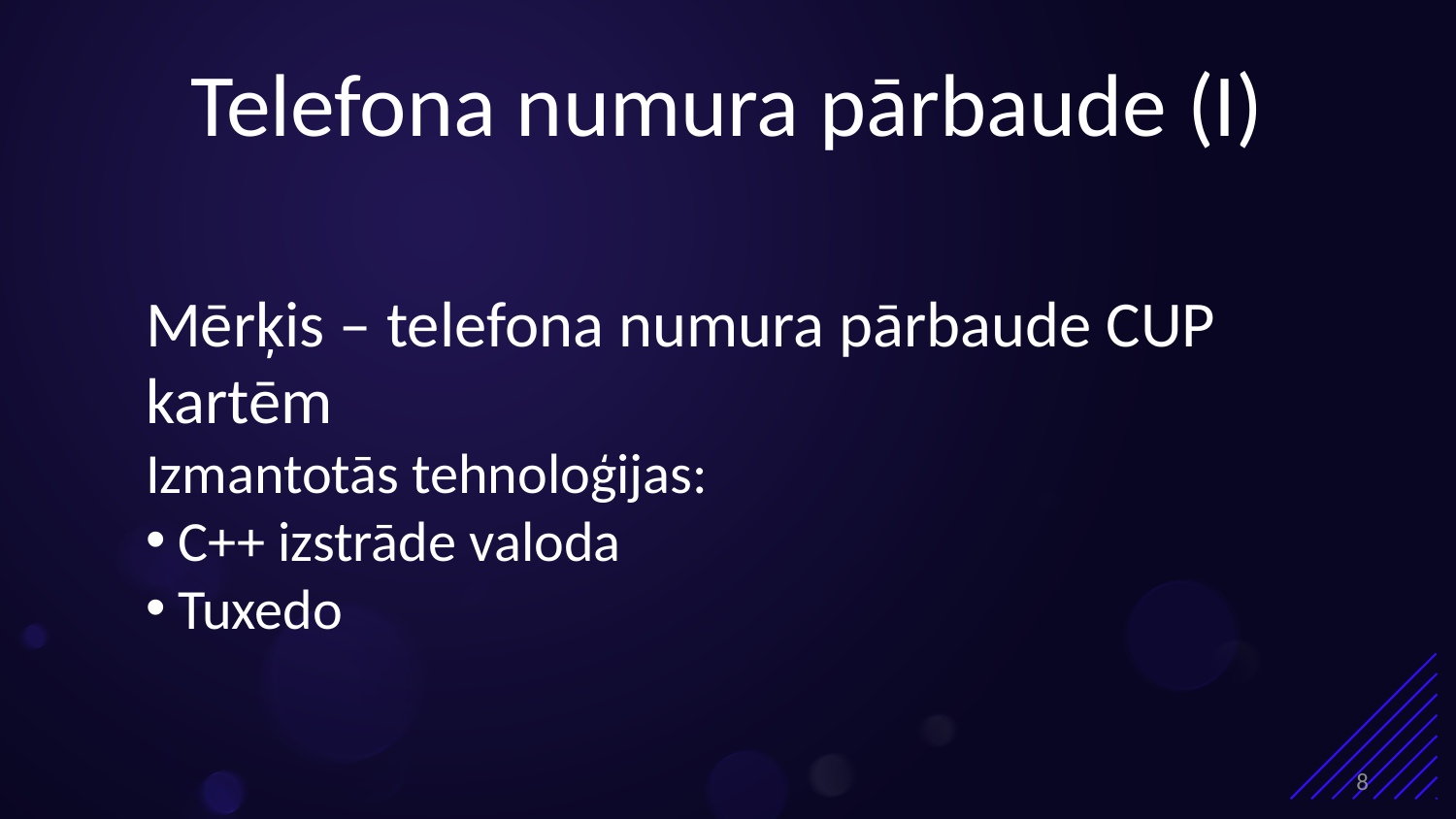

# Telefona numura pārbaude (I)
Mērķis – telefona numura pārbaude CUP kartēm
Izmantotās tehnoloģijas:
 C++ izstrāde valoda
 Tuxedo

8